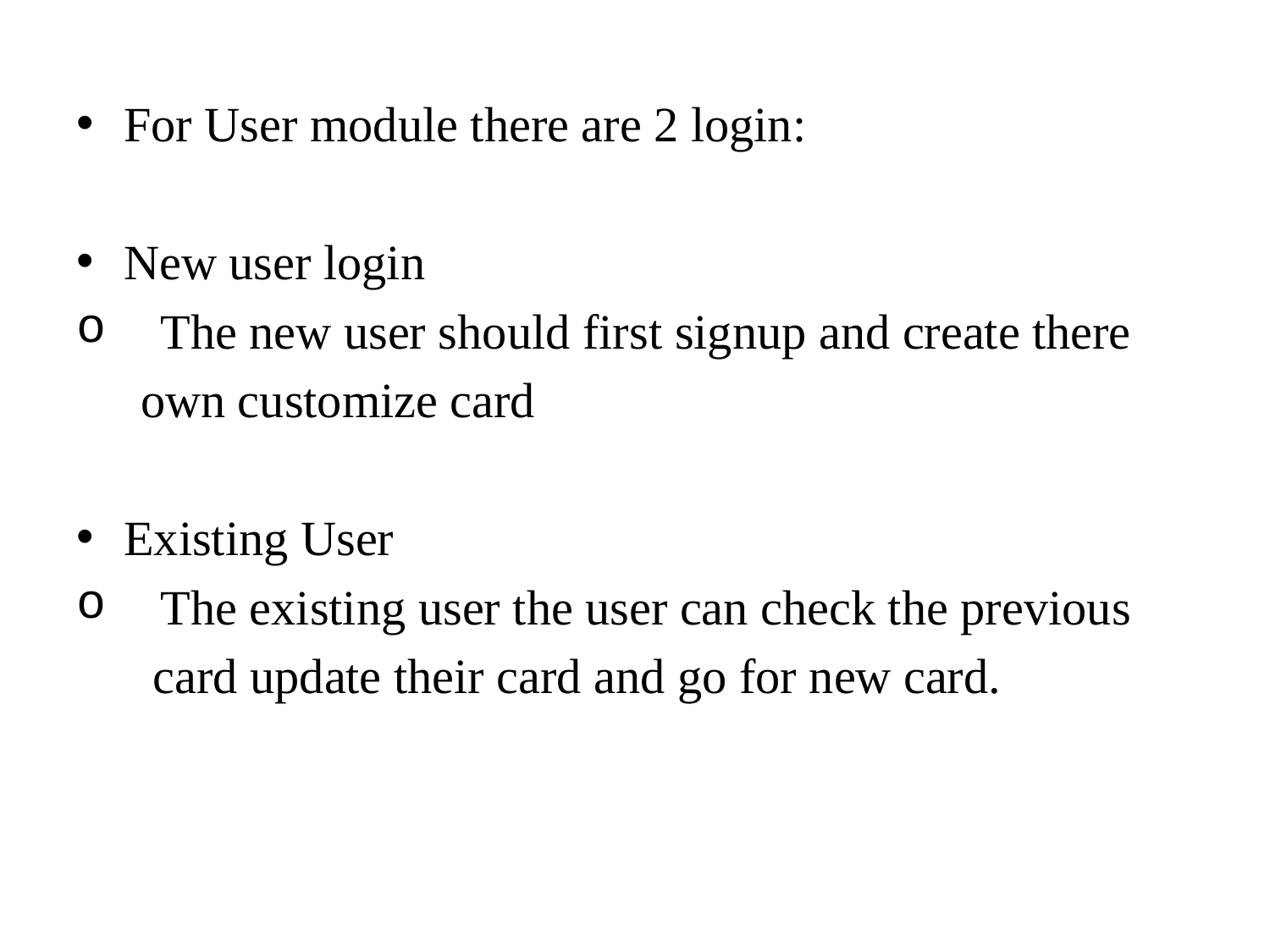

For User module there are 2 login:

New user login
   The new user should first signup and create there
    own customize card

Existing User
   The existing user the user can check the previous
     card update their card and go for new card.